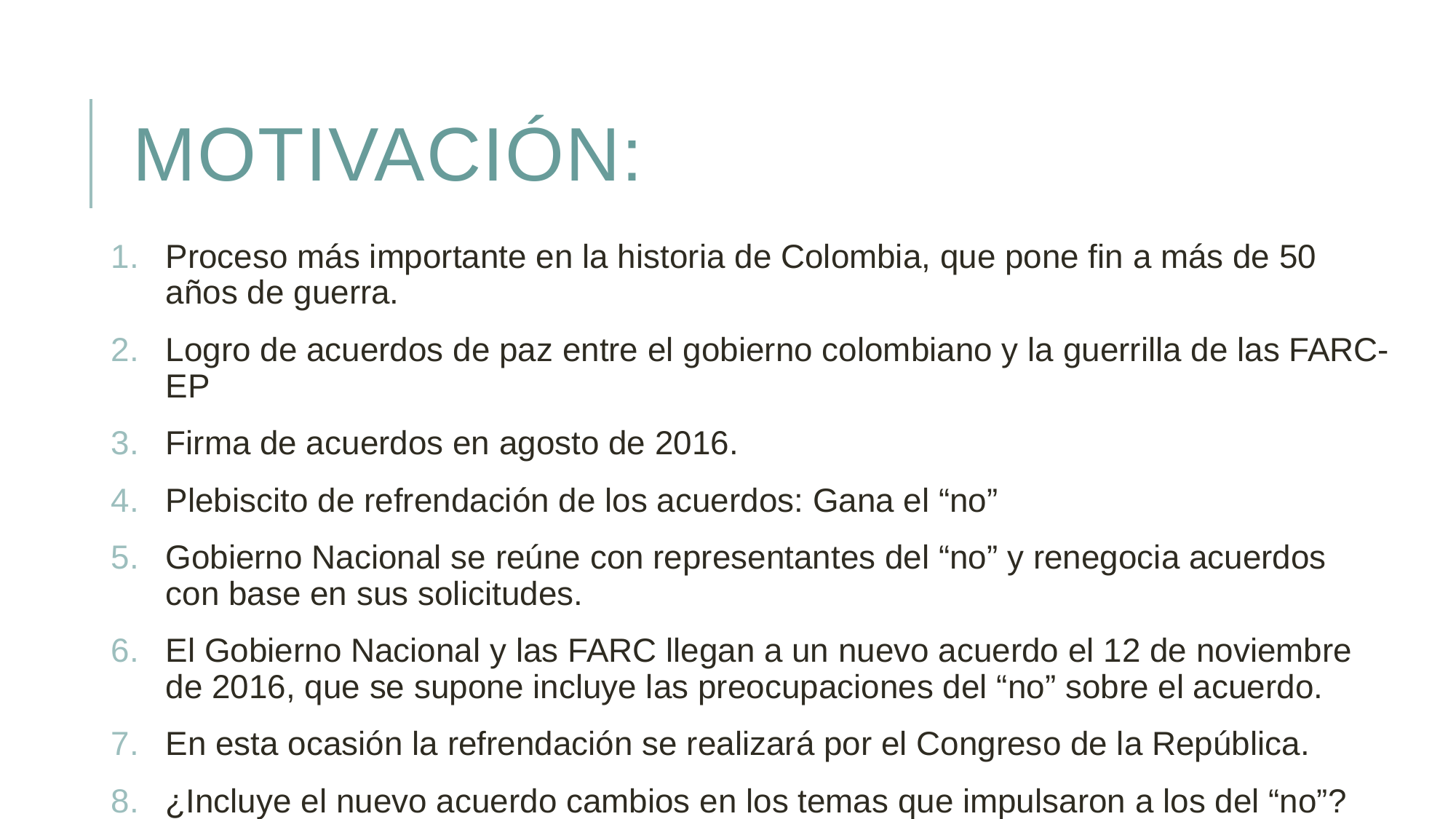

# Motivación:
Proceso más importante en la historia de Colombia, que pone fin a más de 50 años de guerra.
Logro de acuerdos de paz entre el gobierno colombiano y la guerrilla de las FARC-EP
Firma de acuerdos en agosto de 2016.
Plebiscito de refrendación de los acuerdos: Gana el “no”
Gobierno Nacional se reúne con representantes del “no” y renegocia acuerdos con base en sus solicitudes.
El Gobierno Nacional y las FARC llegan a un nuevo acuerdo el 12 de noviembre de 2016, que se supone incluye las preocupaciones del “no” sobre el acuerdo.
En esta ocasión la refrendación se realizará por el Congreso de la República.
¿Incluye el nuevo acuerdo cambios en los temas que impulsaron a los del “no”?